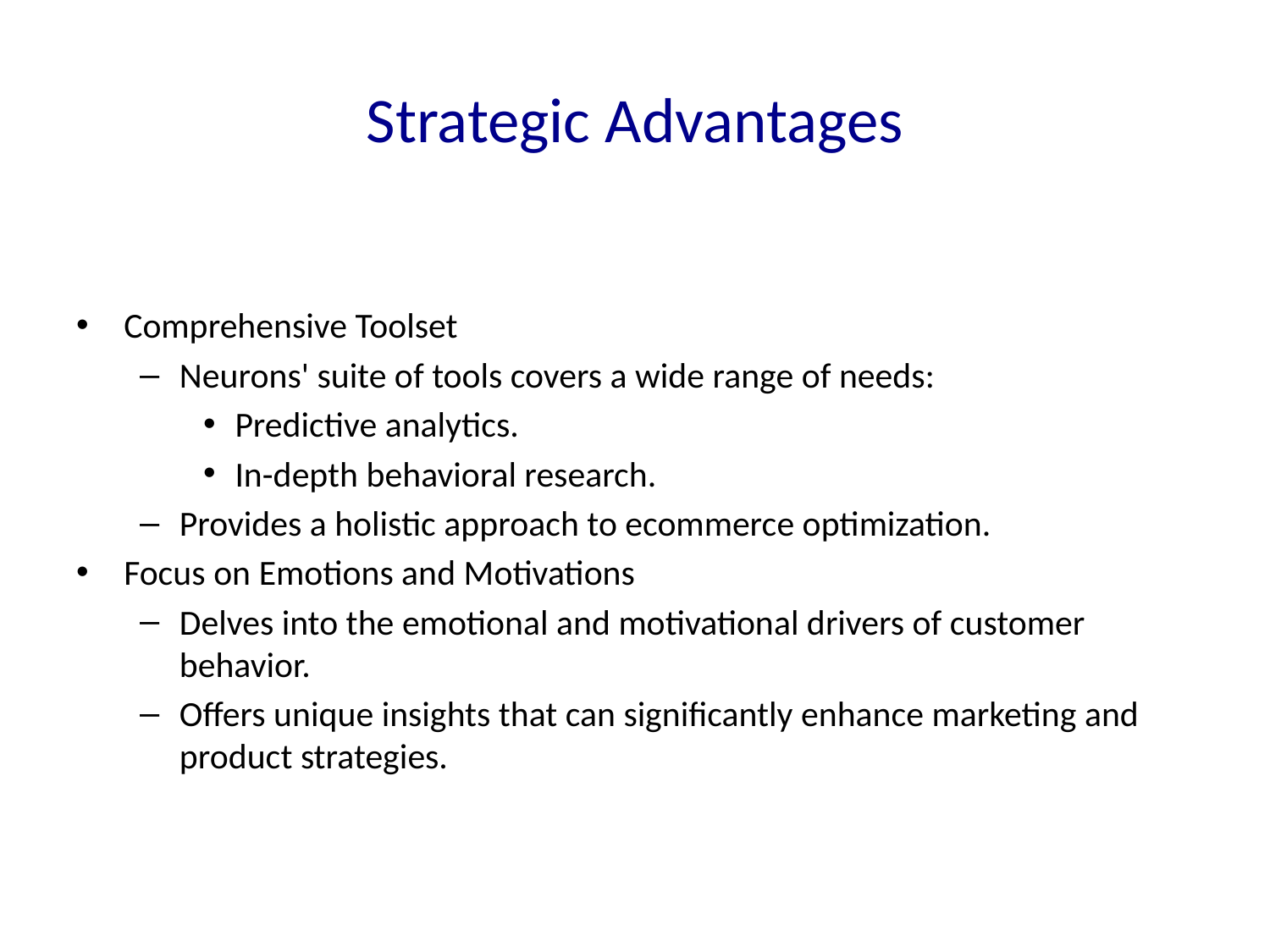

# Strategic Advantages

Comprehensive Toolset
Neurons' suite of tools covers a wide range of needs:
Predictive analytics.
In-depth behavioral research.
Provides a holistic approach to ecommerce optimization.
Focus on Emotions and Motivations
Delves into the emotional and motivational drivers of customer behavior.
Offers unique insights that can significantly enhance marketing and product strategies.